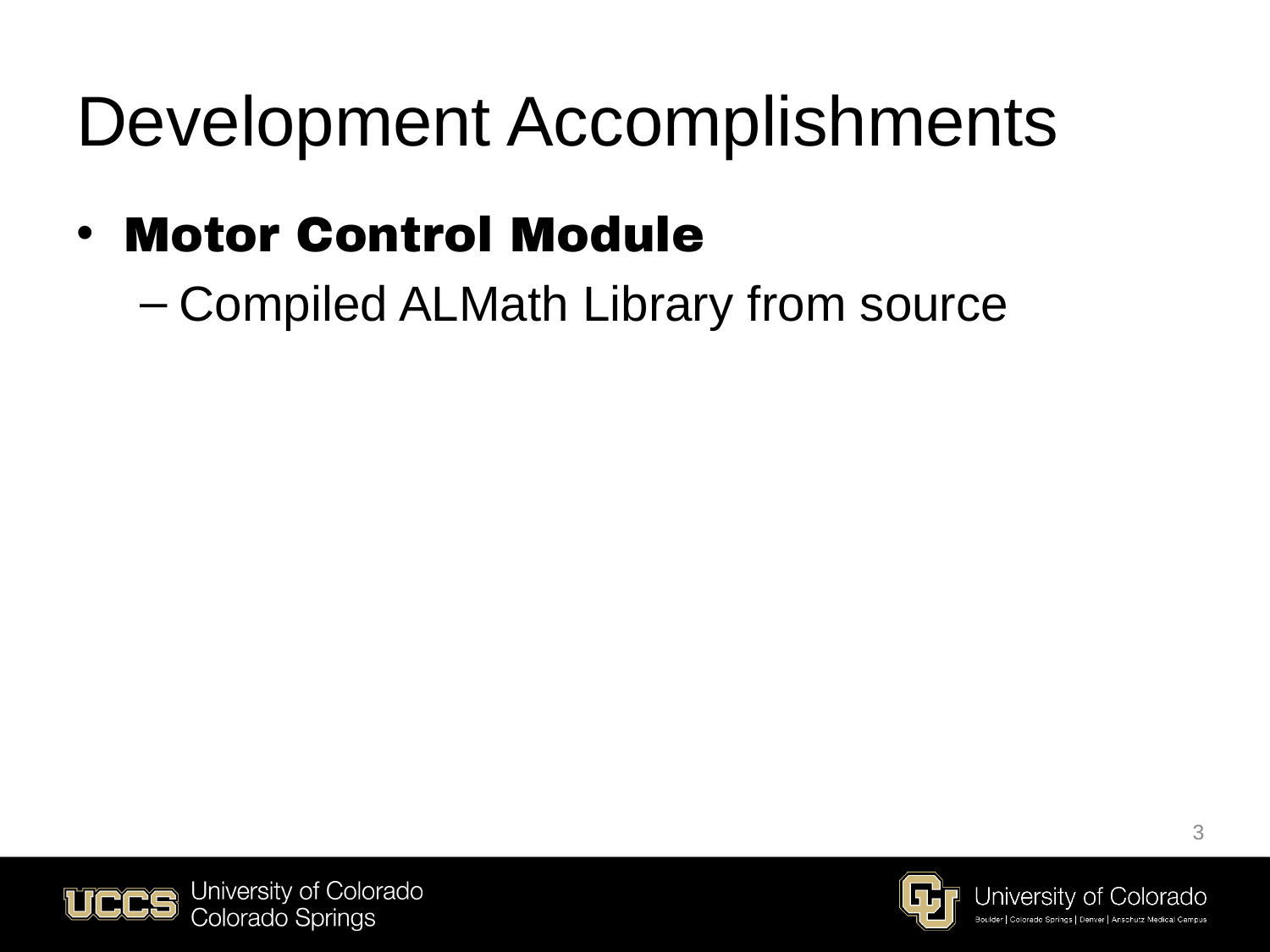

# Development Accomplishments
Motor Control Module
Compiled ALMath Library from source

3